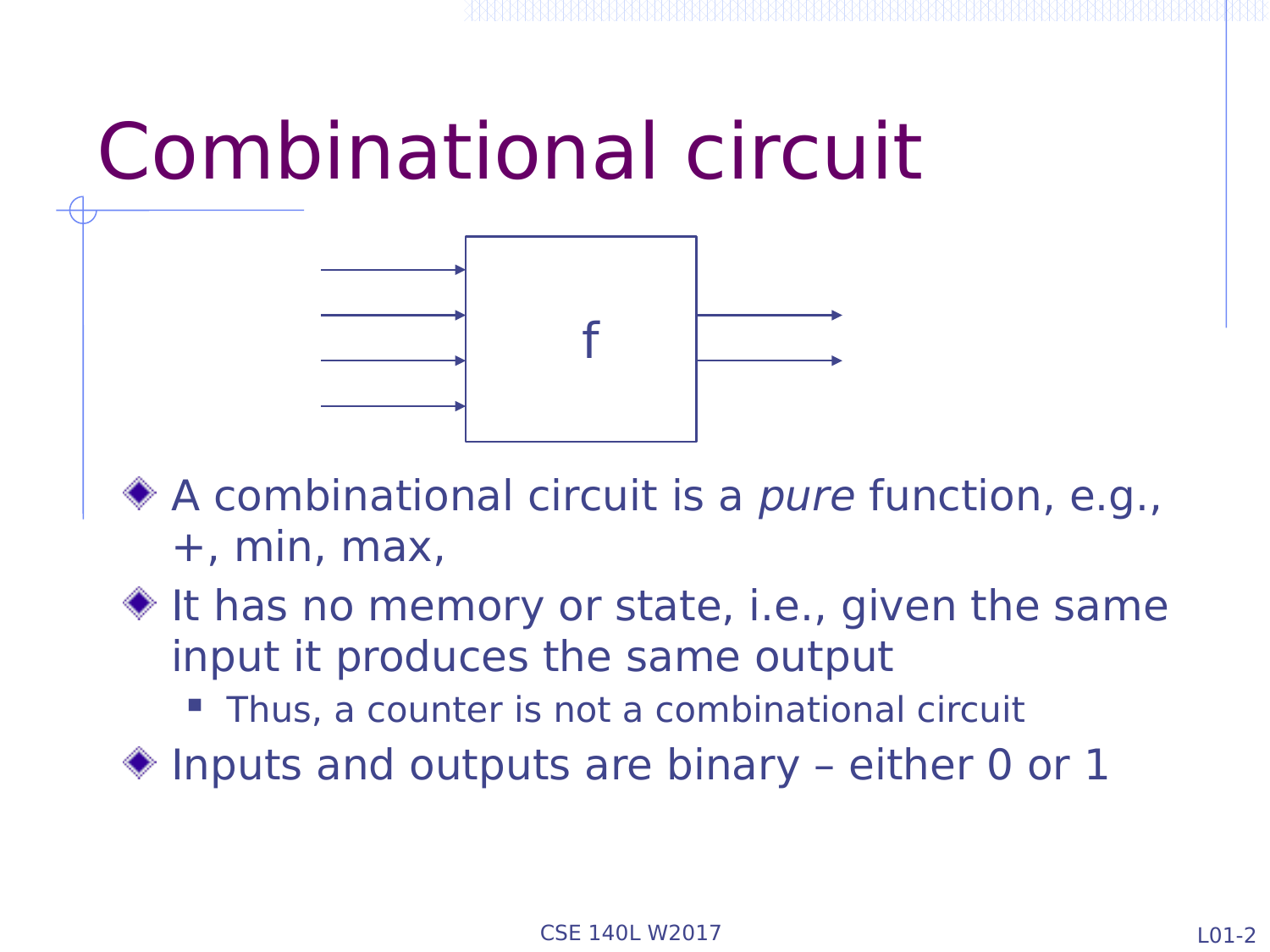

# Combinational circuit

f
A combinational circuit is a pure function, e.g., +, min, max,
It has no memory or state, i.e., given the same input it produces the same output
Thus, a counter is not a combinational circuit
Inputs and outputs are binary – either 0 or 1
CSE 140L W2017
L01-2